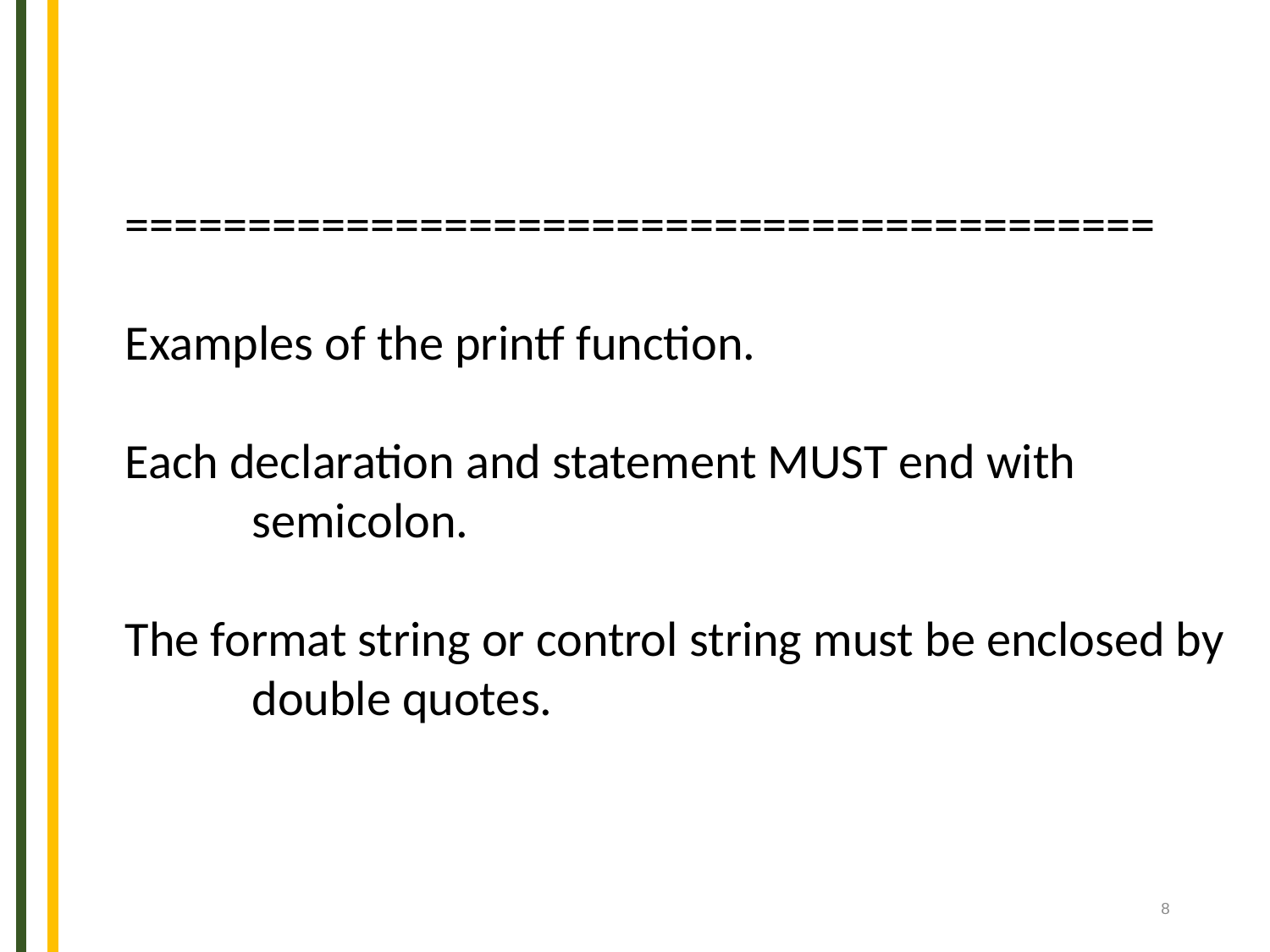

==========================================

Examples of the printf function.

Each declaration and statement MUST end with
	semicolon.

The format string or control string must be enclosed by
	double quotes.
8